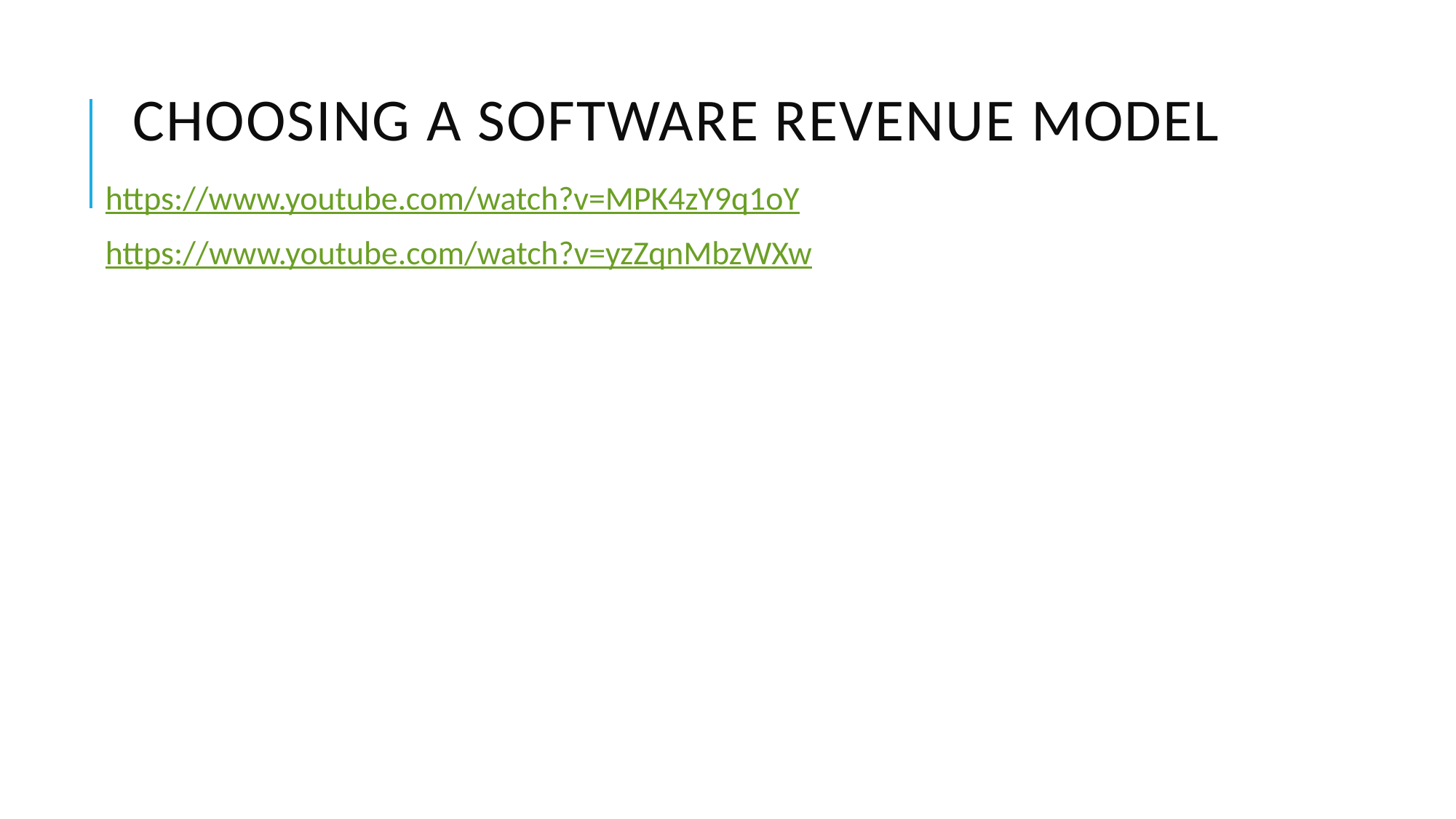

# Choosing a Software revenue model
https://www.youtube.com/watch?v=MPK4zY9q1oY
https://www.youtube.com/watch?v=yzZqnMbzWXw